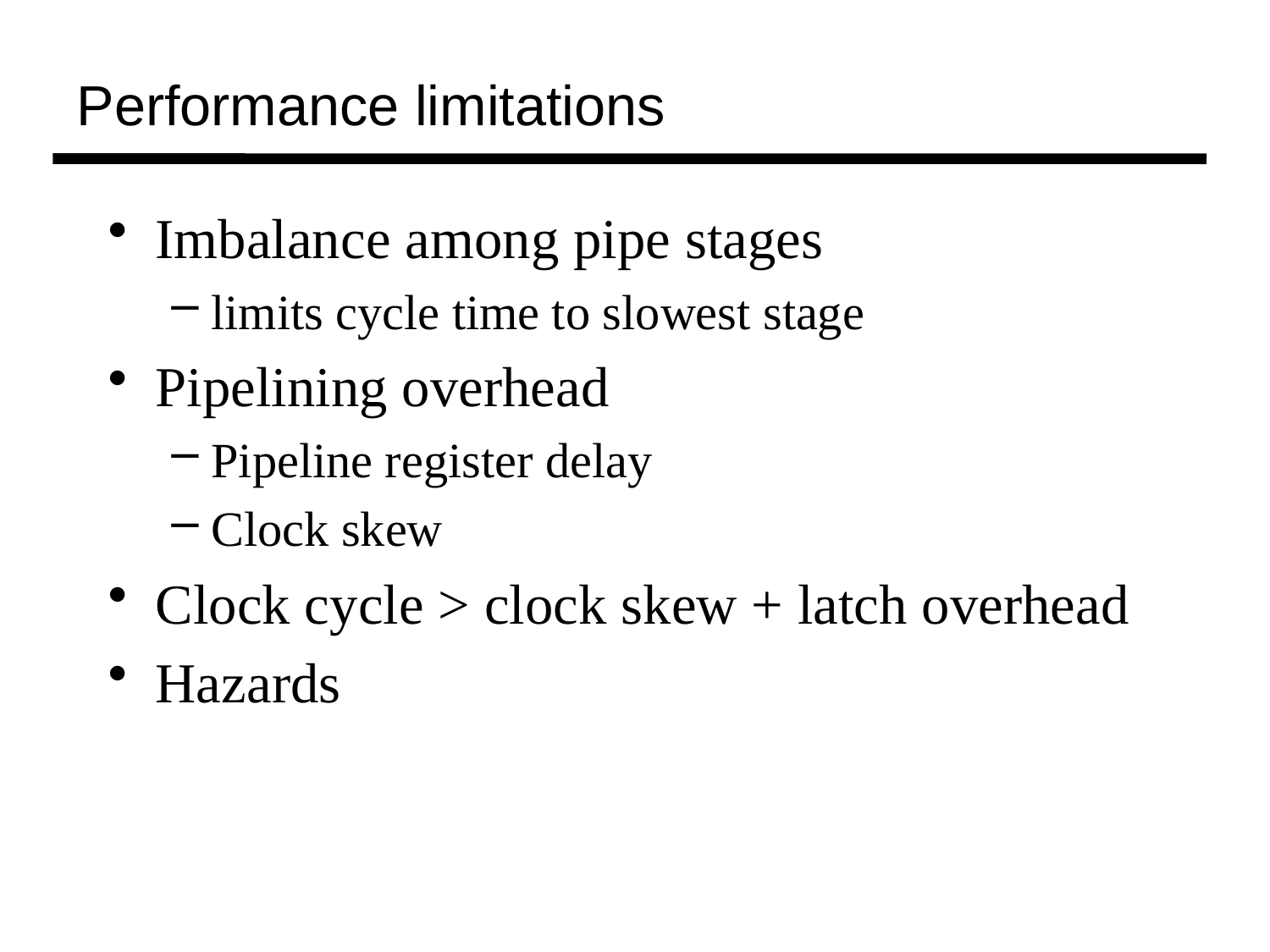

Performance limitations

Imbalance among pipe stages
limits cycle time to slowest stage
Pipelining overhead
Pipeline register delay
Clock skew
Clock cycle > clock skew + latch overhead
Hazards